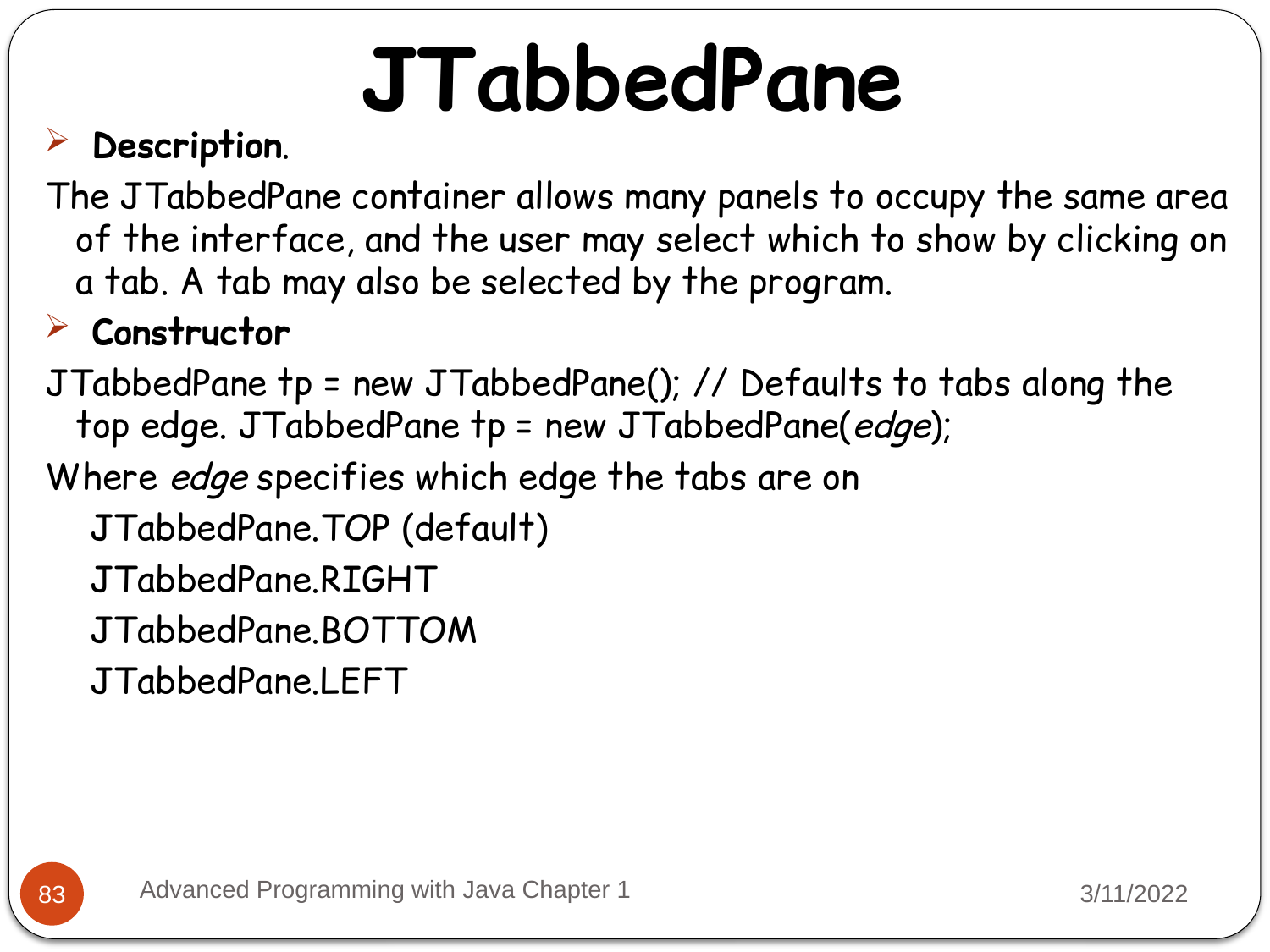

JTabbedPane
Description.
The JTabbedPane container allows many panels to occupy the same area of the interface, and the user may select which to show by clicking on a tab. A tab may also be selected by the program.
Constructor
JTabbedPane tp = new JTabbedPane(); // Defaults to tabs along the top edge. JTabbedPane tp = new JTabbedPane(edge);
Where edge specifies which edge the tabs are on
JTabbedPane.TOP (default)
JTabbedPane.RIGHT
JTabbedPane.BOTTOM
JTabbedPane.LEFT

Advanced Programming with Java Chapter 1
3/11/2022
83